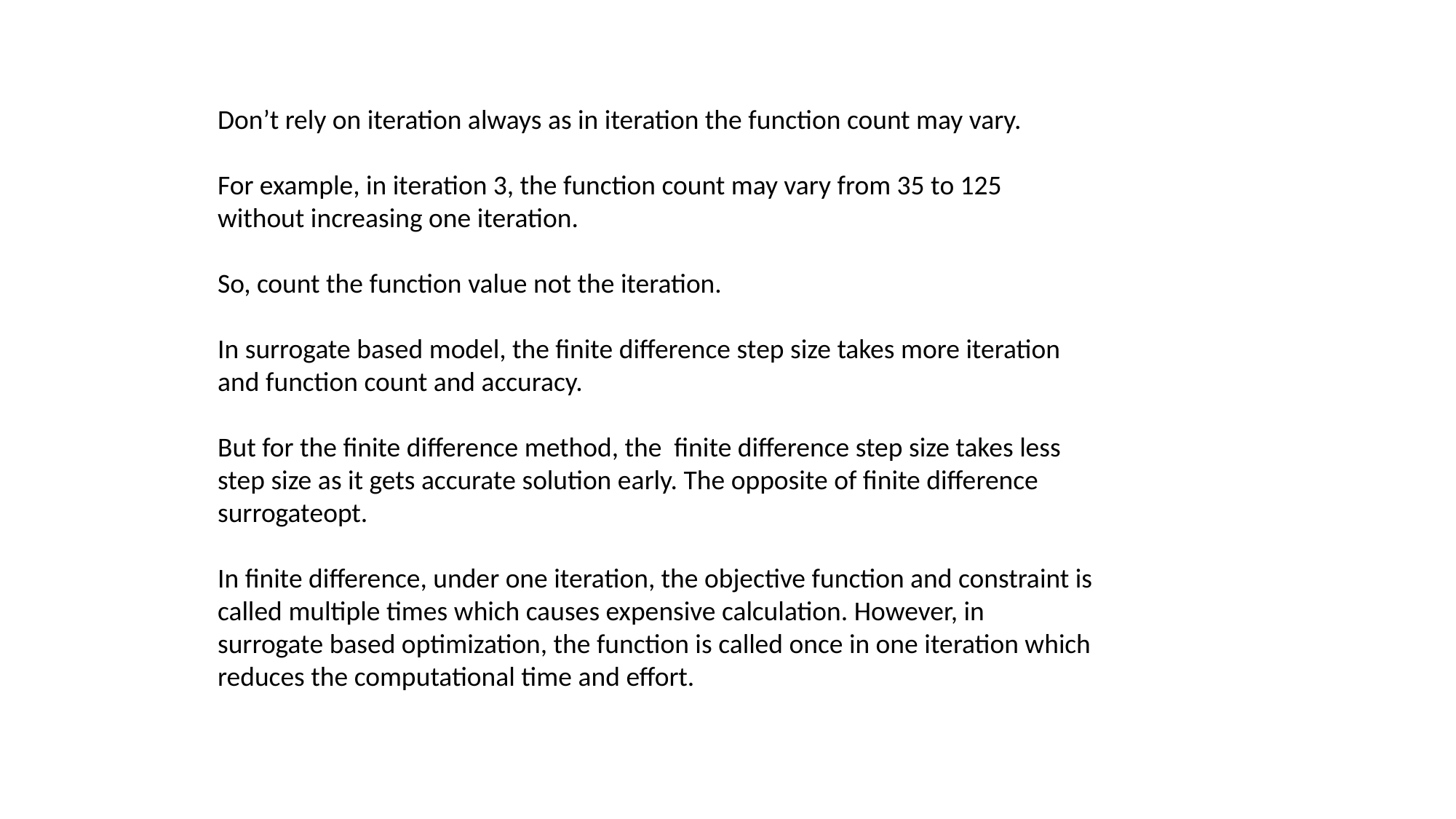

Don’t rely on iteration always as in iteration the function count may vary.

For example, in iteration 3, the function count may vary from 35 to 125 without increasing one iteration.

So, count the function value not the iteration.

In surrogate based model, the finite difference step size takes more iteration and function count and accuracy.

But for the finite difference method, the  finite difference step size takes less step size as it gets accurate solution early. The opposite of finite difference surrogateopt.

In finite difference, under one iteration, the objective function and constraint is called multiple times which causes expensive calculation. However, in surrogate based optimization, the function is called once in one iteration which reduces the computational time and effort.